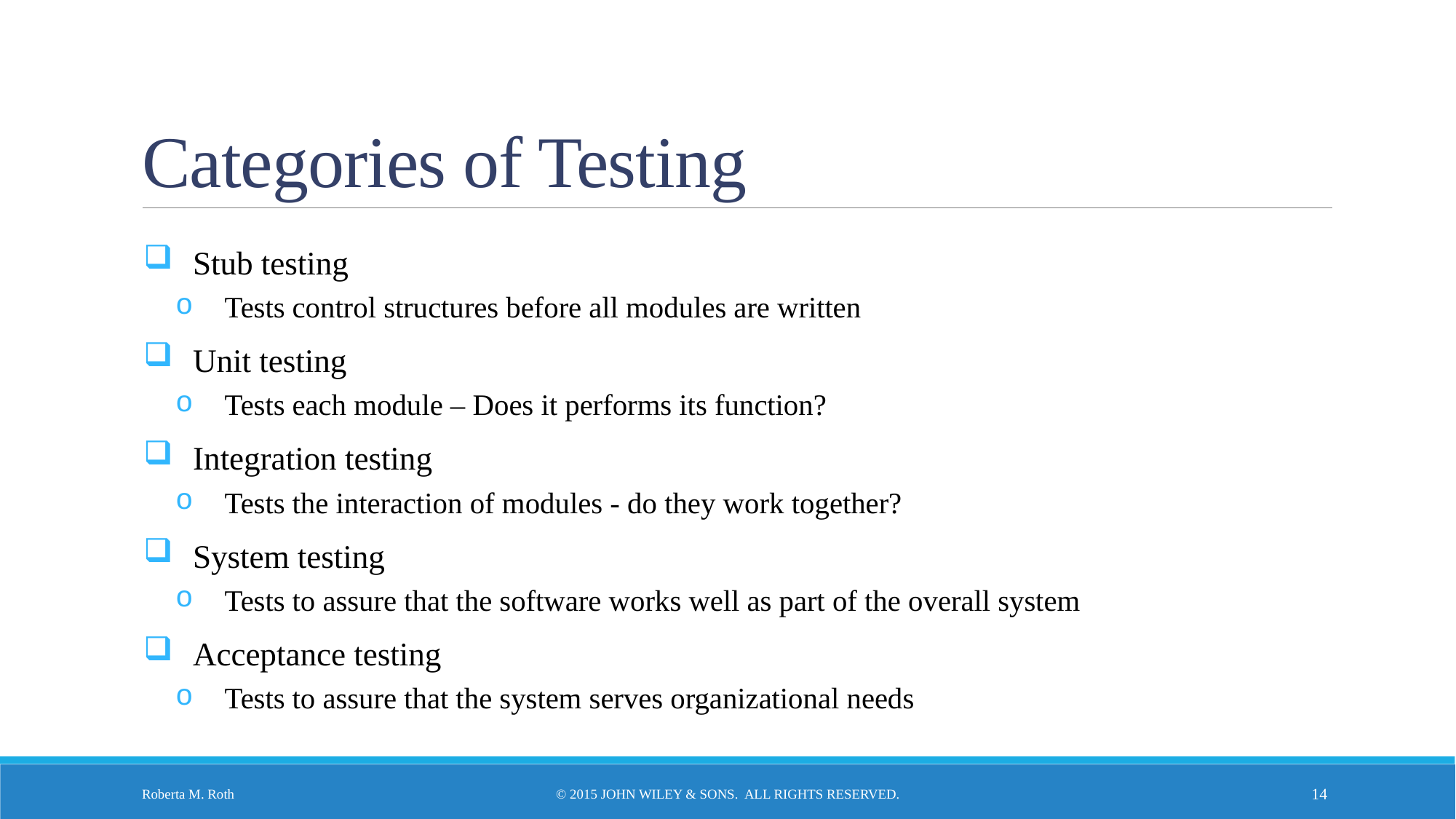

# Categories of Testing
Stub testing
Tests control structures before all modules are written
Unit testing
Tests each module – Does it performs its function?
Integration testing
Tests the interaction of modules - do they work together?
System testing
Tests to assure that the software works well as part of the overall system
Acceptance testing
Tests to assure that the system serves organizational needs

Roberta M. Roth
© 2015 John Wiley & Sons.  All Rights Reserved.
14